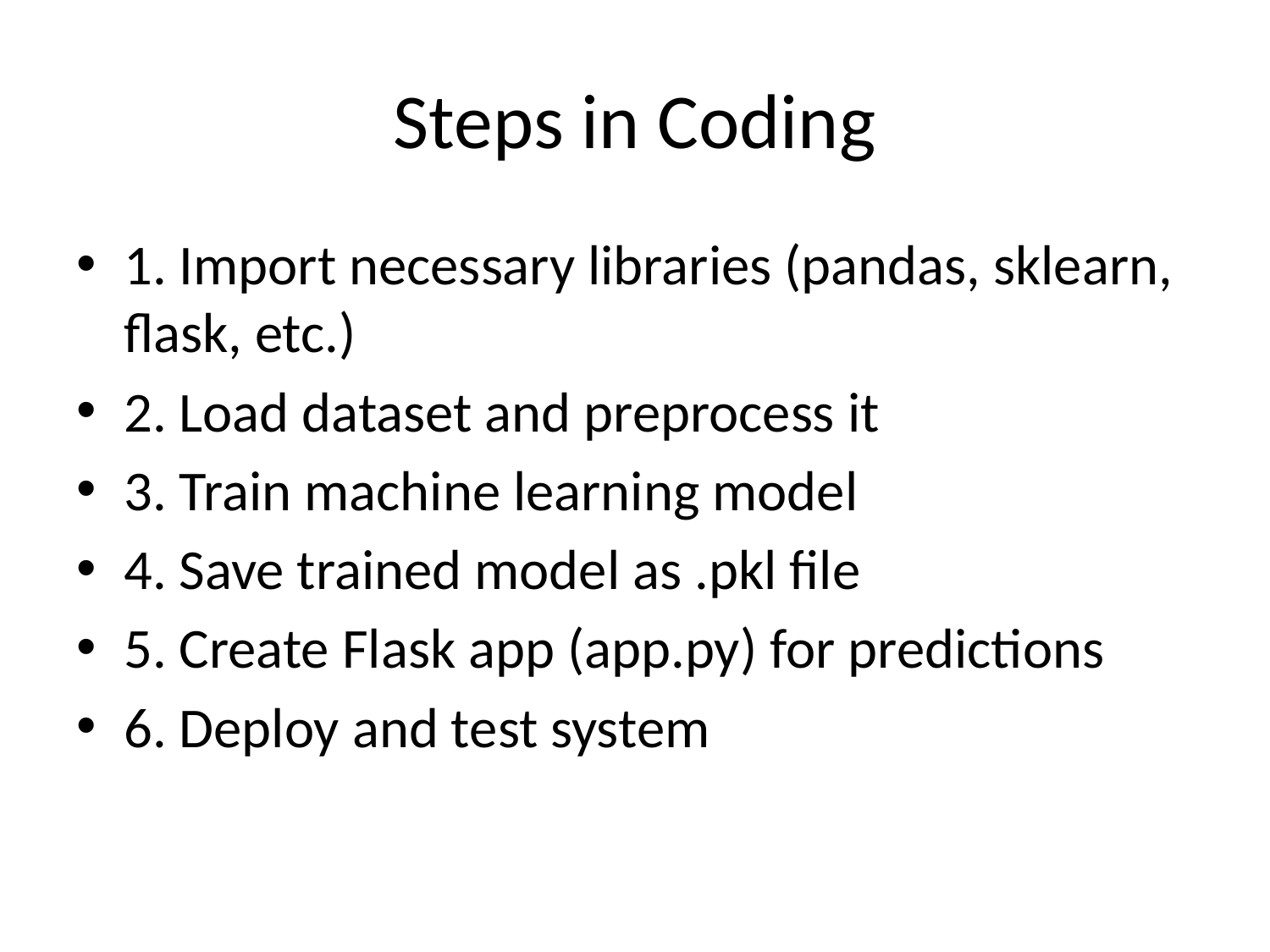

# Steps in Coding
1. Import necessary libraries (pandas, sklearn, flask, etc.)
2. Load dataset and preprocess it
3. Train machine learning model
4. Save trained model as .pkl file
5. Create Flask app (app.py) for predictions
6. Deploy and test system